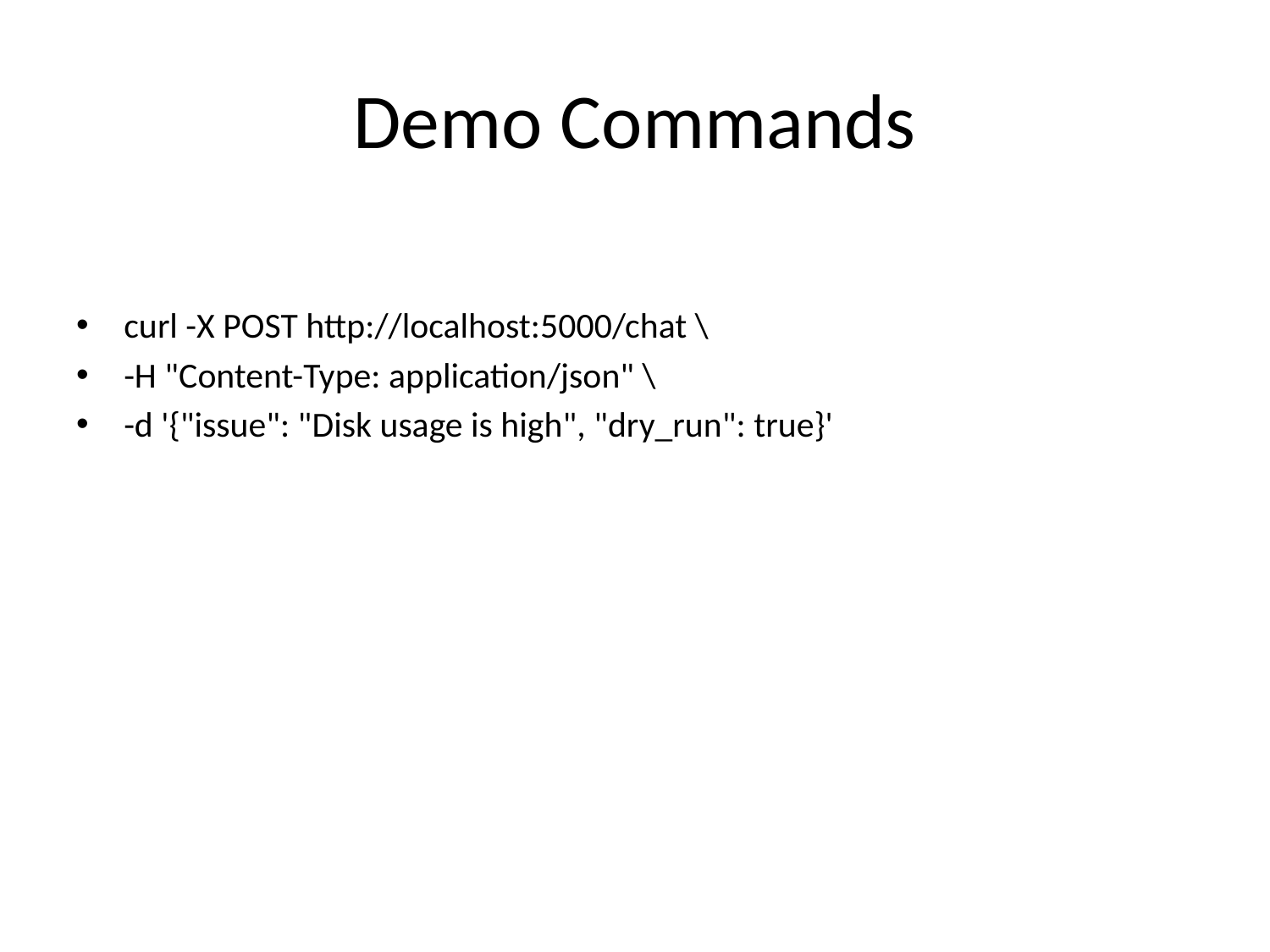

# Demo Commands

curl -X POST http://localhost:5000/chat \
-H "Content-Type: application/json" \
-d '{"issue": "Disk usage is high", "dry_run": true}'